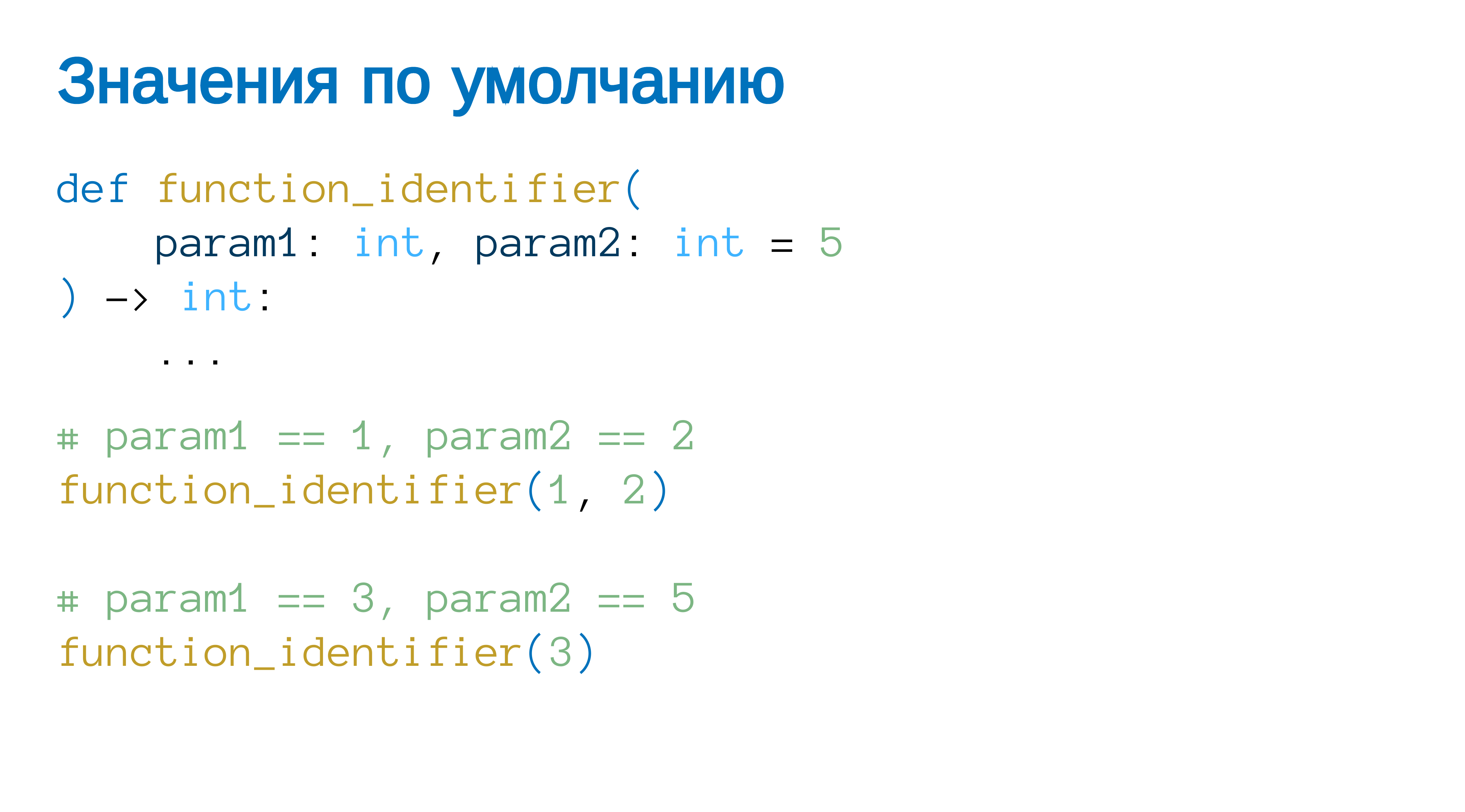

# Значения по умолчанию
def function_identifier(
    param1: int, param2: int = 5
) -> int:
    ...
# param1 == 1, param2 == 2
function_identifier(1, 2)

# param1 == 3, param2 == 5
function_identifier(3)
18